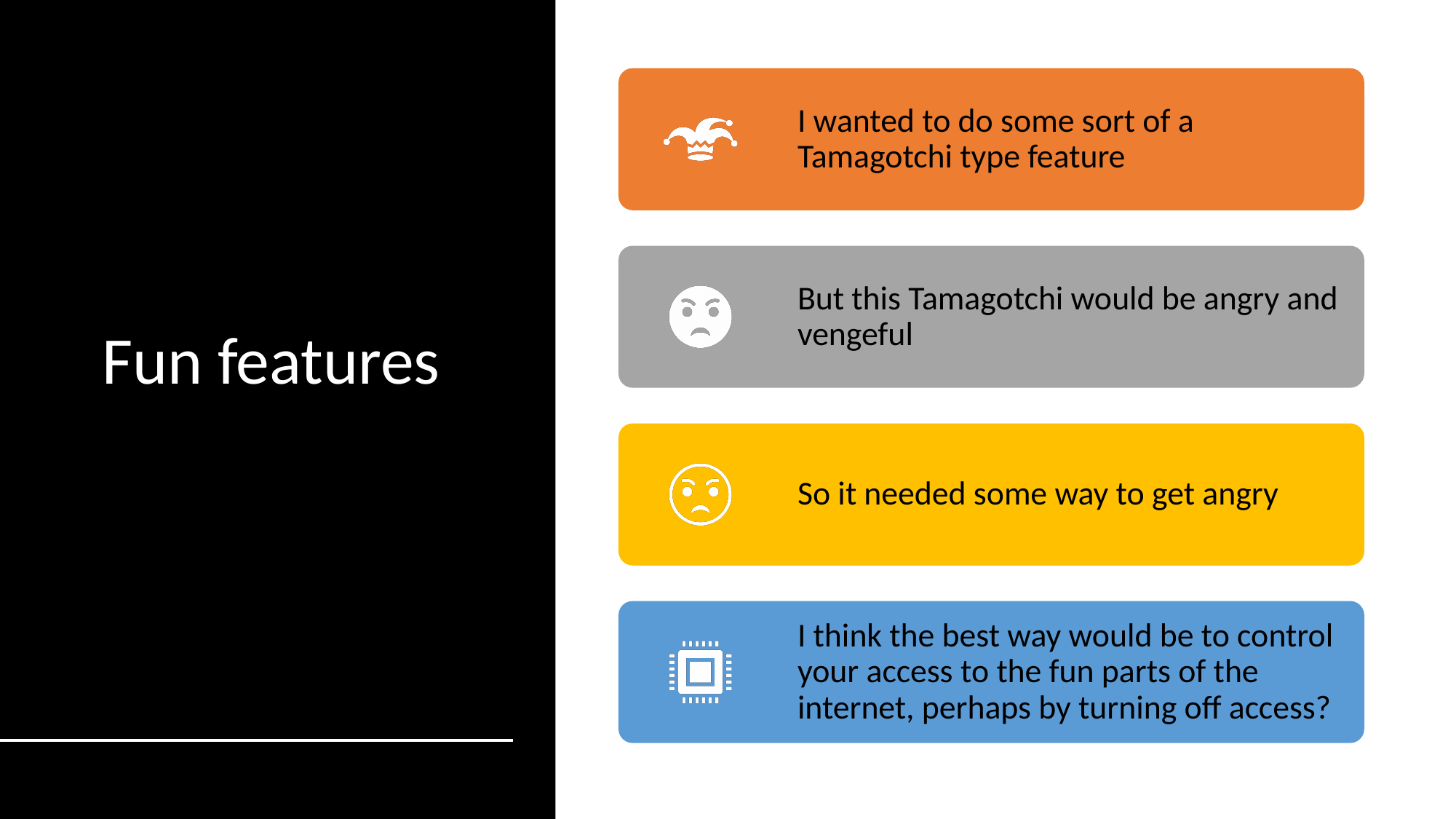

# Fun features
I wanted to do some sort of a Tamagotchi type feature
But this Tamagotchi would be angry and vengeful
So it needed some way to get angry
I think the best way would be to control your access to the fun parts of the internet, perhaps by turning off access?